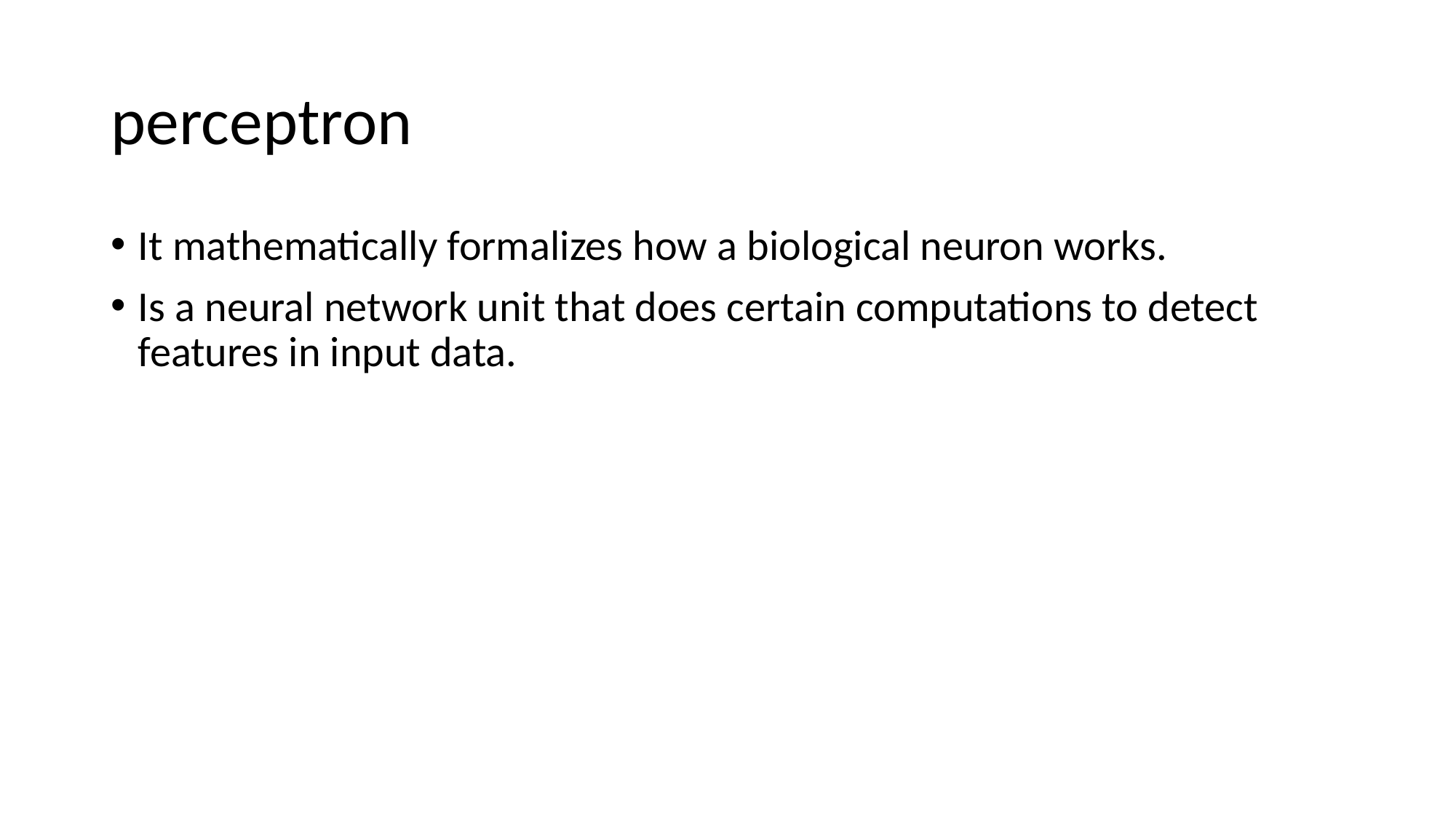

# perceptron
It mathematically formalizes how a biological neuron works.
Is a neural network unit that does certain computations to detect features in input data.